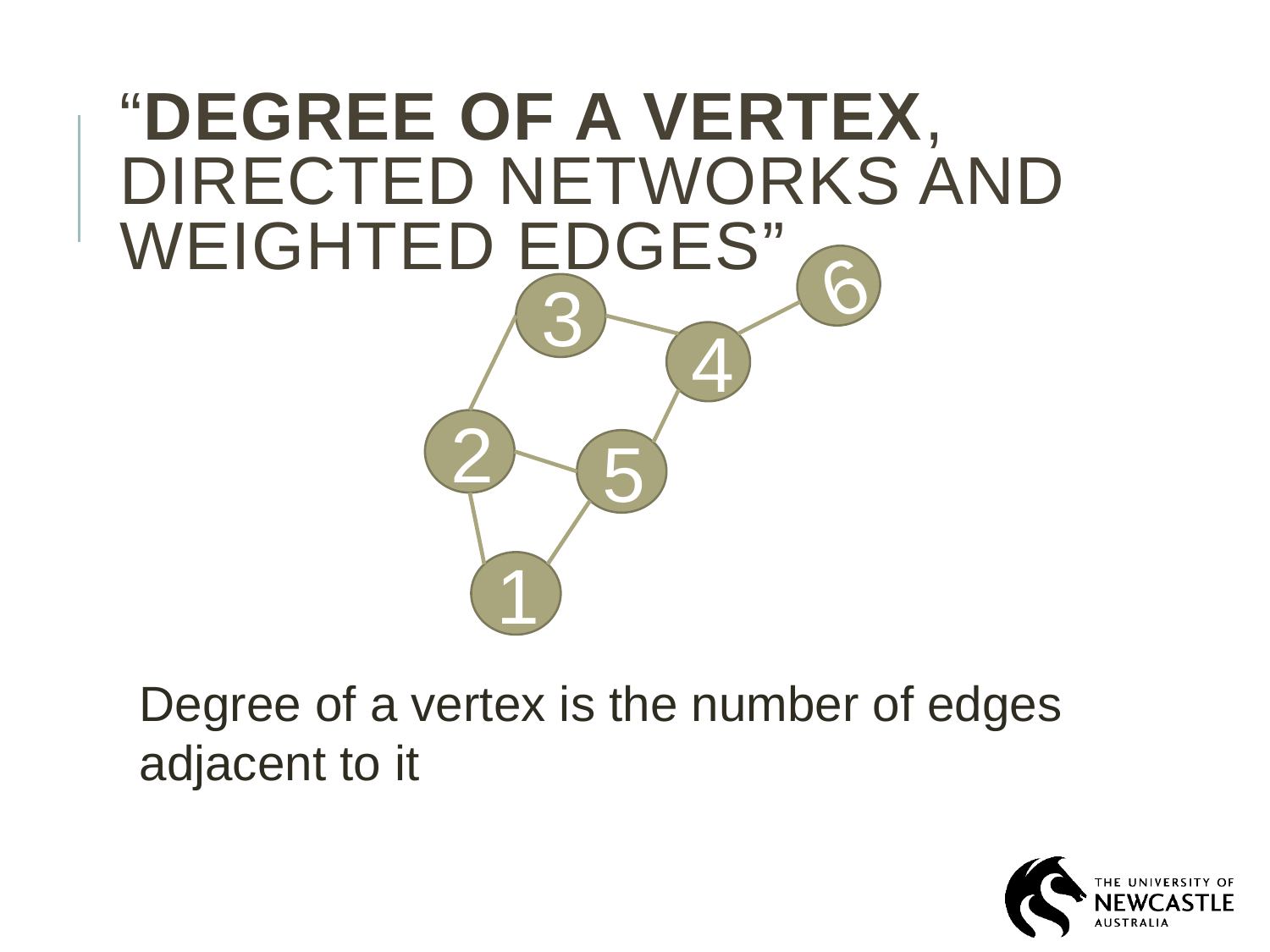

# “degree of a vertex, directed networks and weighted edges”
6
3
4
2
5
1
Degree of a vertex is the number of edges adjacent to it